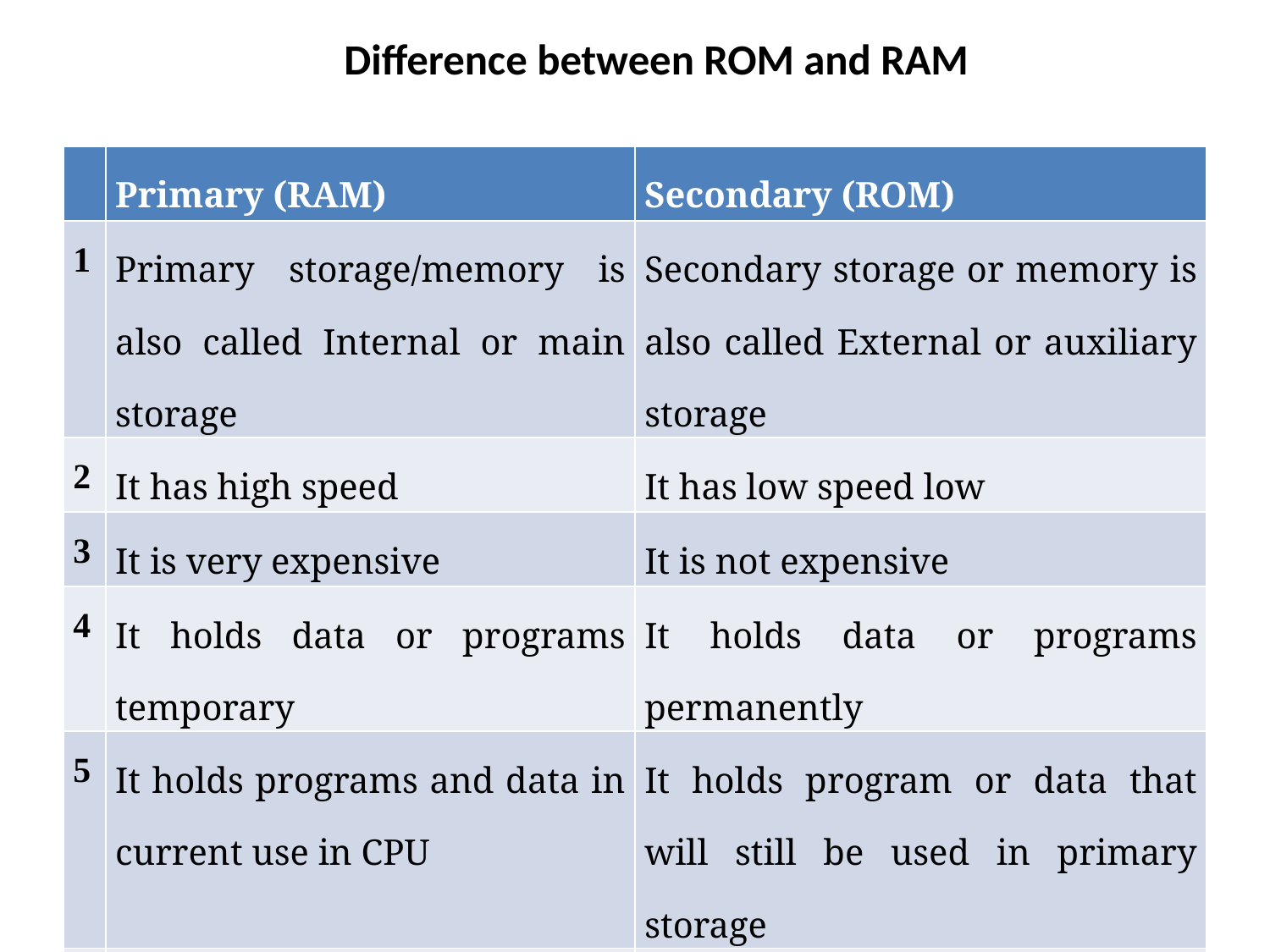

# Difference between ROM and RAM
|  | Primary (RAM) | Secondary (ROM) |
| --- | --- | --- |
| 1 | Primary storage/memory is also called Internal or main storage | Secondary storage or memory is also called External or auxiliary storage |
| 2 | It has high speed | It has low speed low |
| 3 | It is very expensive | It is not expensive |
| 4 | It holds data or programs temporary | It holds data or programs permanently |
| 5 | It holds programs and data in current use in CPU | It holds program or data that will still be used in primary storage |
| 6 | It is faster | It is not fast (as primary) |
| 7 | It holds less data | It holds large volume of data or files |
9